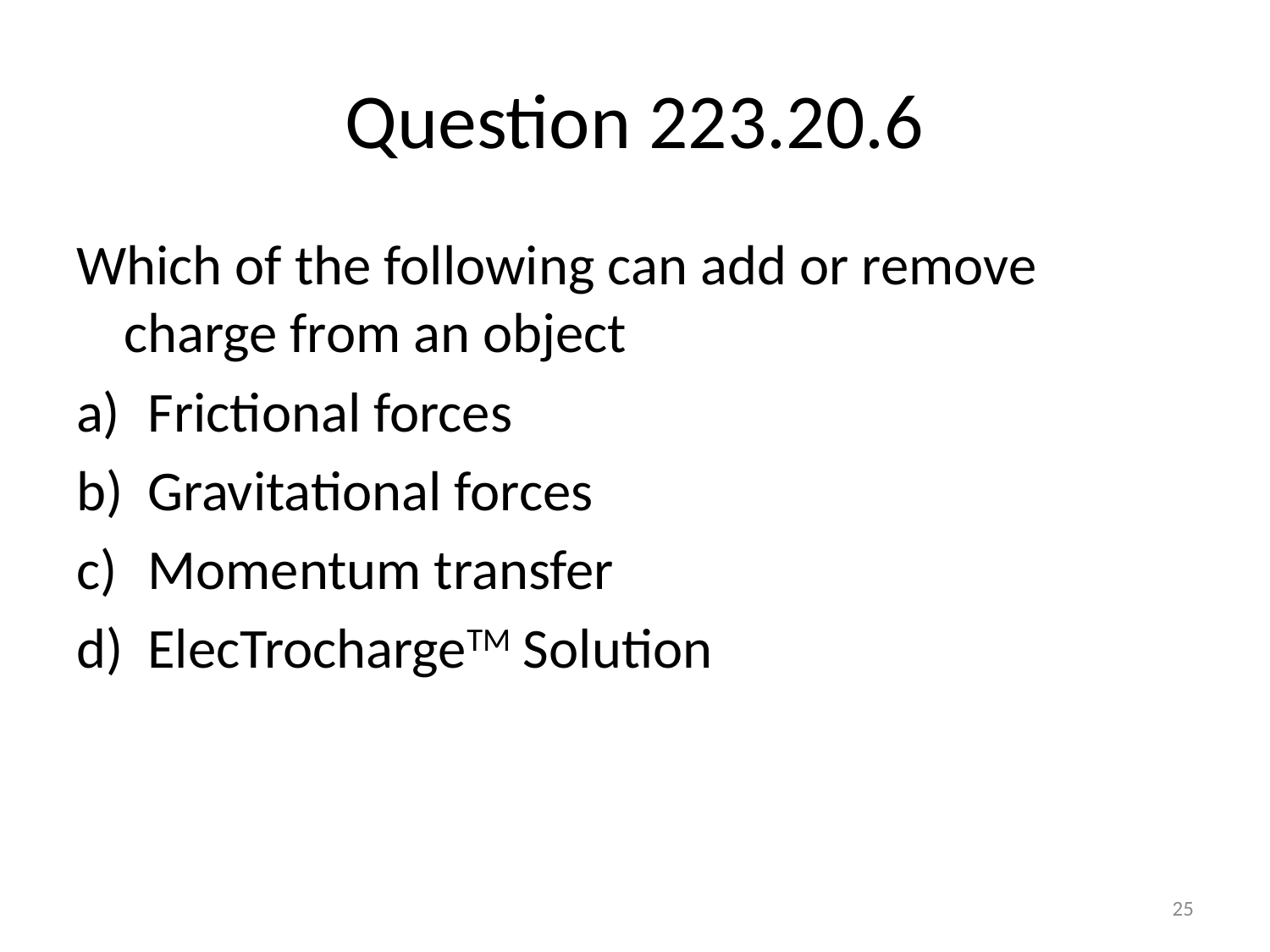

# Question 223.20.6
Which of the following can add or remove charge from an object
Frictional forces
Gravitational forces
Momentum transfer
ElecTrochargeTM Solution

25